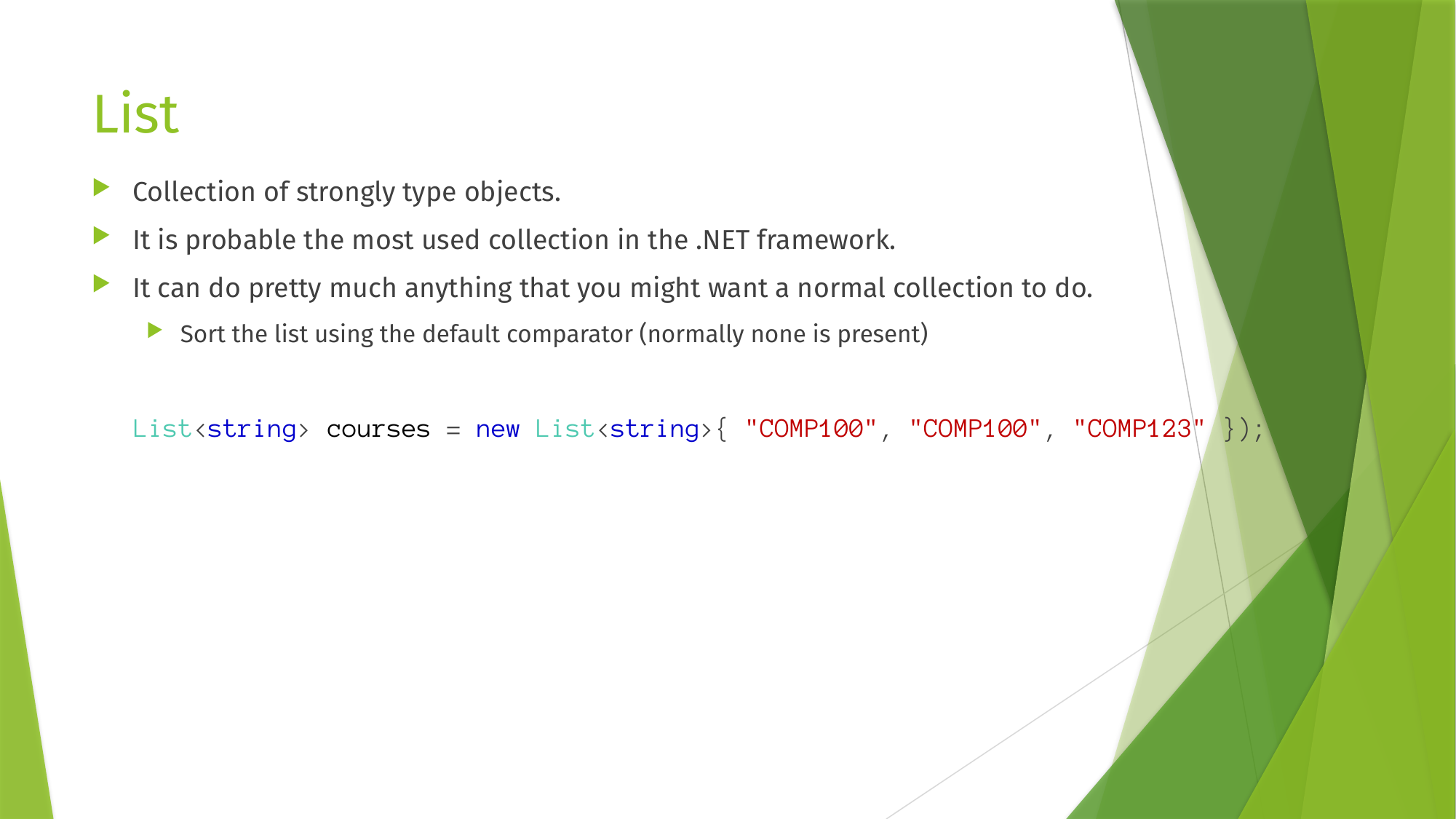

# List
Collection of strongly type objects.
It is probable the most used collection in the .NET framework.
It can do pretty much anything that you might want a normal collection to do.
Sort the list using the default comparator (normally none is present)

List<string> courses = new List<string>{ "COMP100", "COMP100", "COMP123" });